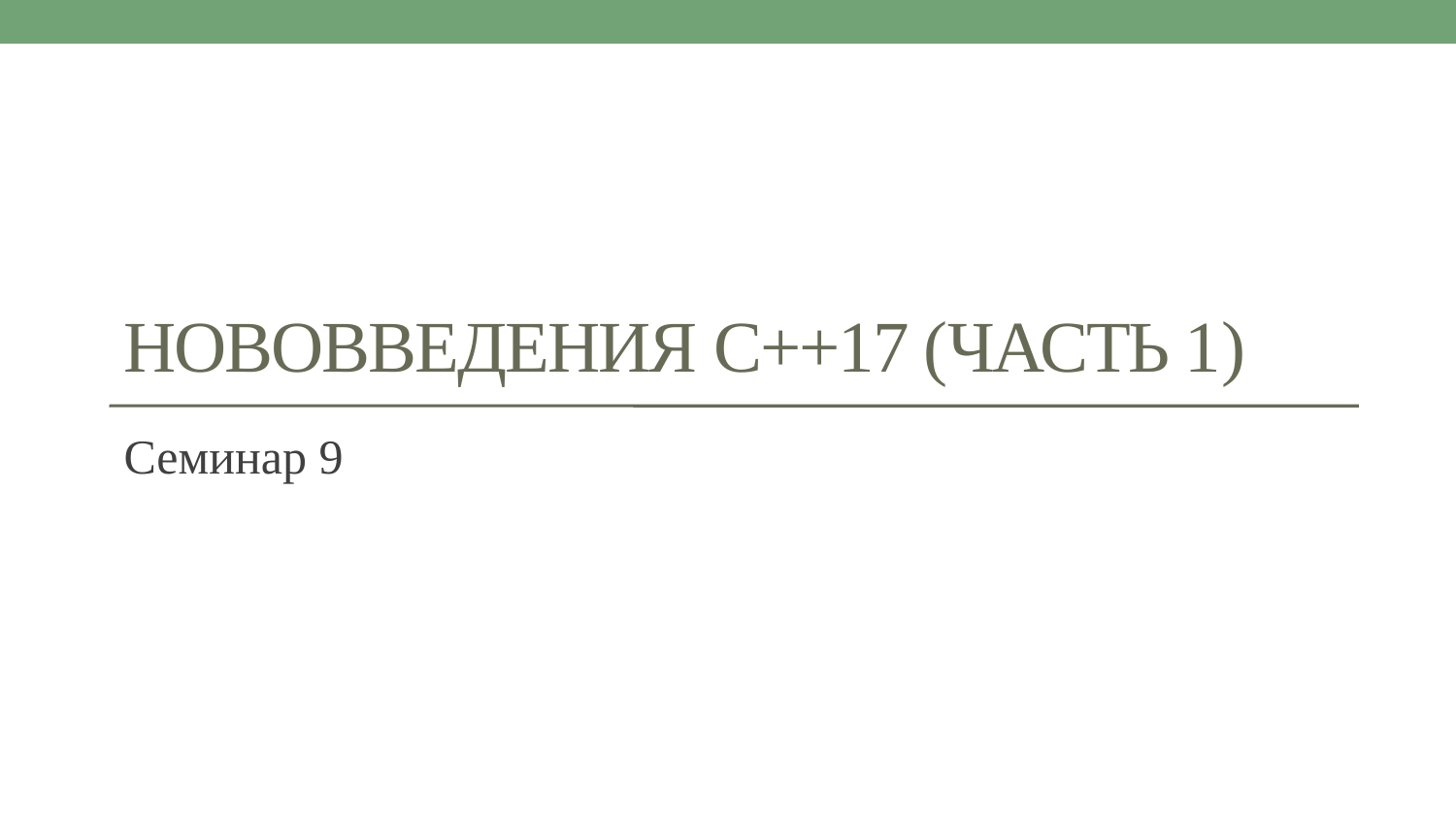

# Нововведения C++17 (часть 1)
Семинар 9